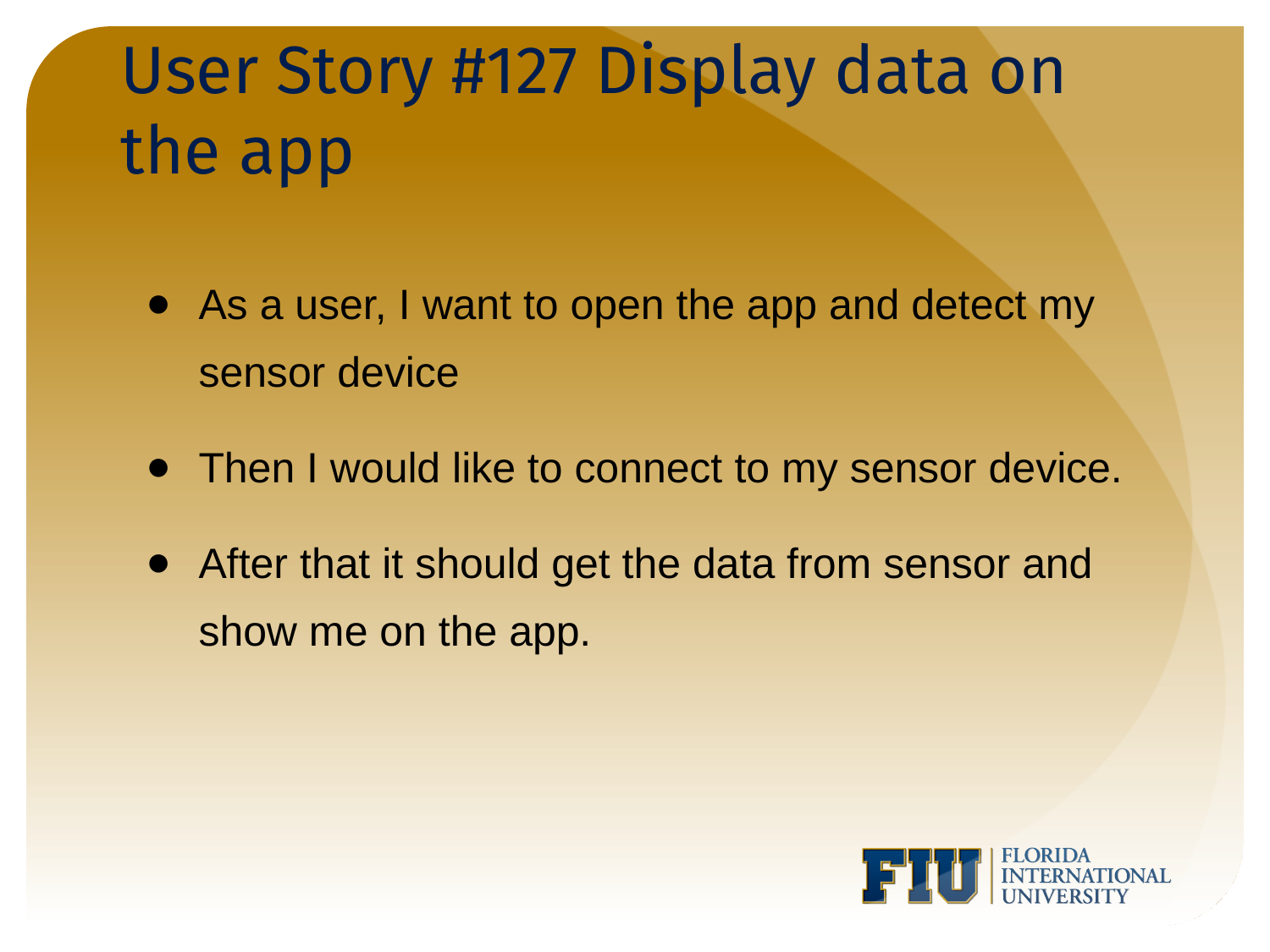

# User Story #127 Display data on the app

As a user, I want to open the app and detect my sensor device
Then I would like to connect to my sensor device.
After that it should get the data from sensor and show me on the app.